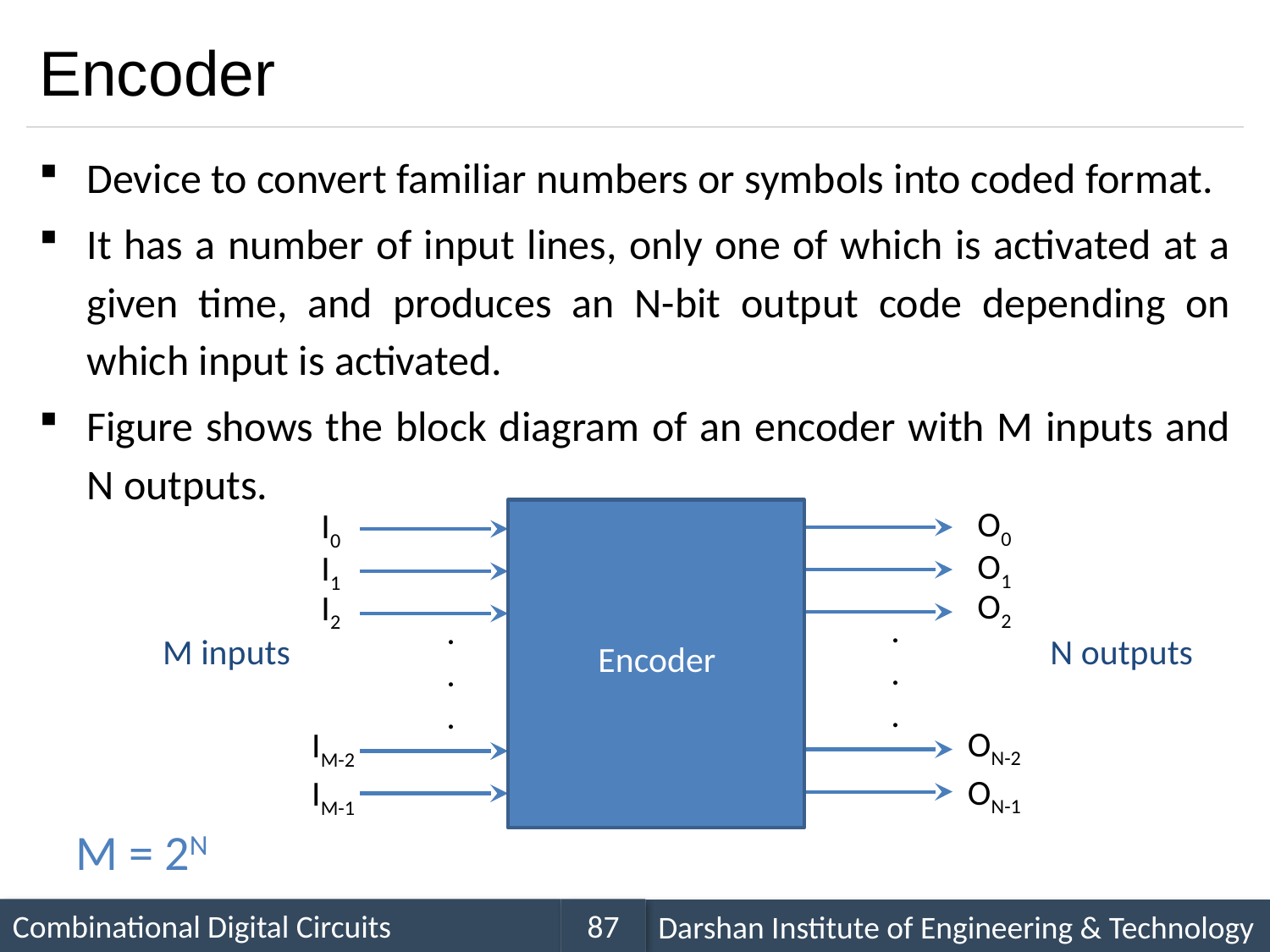

# Encoder
Device to convert familiar numbers or symbols into coded format.
It has a number of input lines, only one of which is activated at a given time, and produces an N-bit output code depending on which input is activated.
Figure shows the block diagram of an encoder with M inputs and N outputs.
O0
I0

Encoder
O1
I1
O2
I2
.
.
.
.
.
.
M inputs
N outputs
ON-2
IM-2
ON-1
IM-1
M = 2N